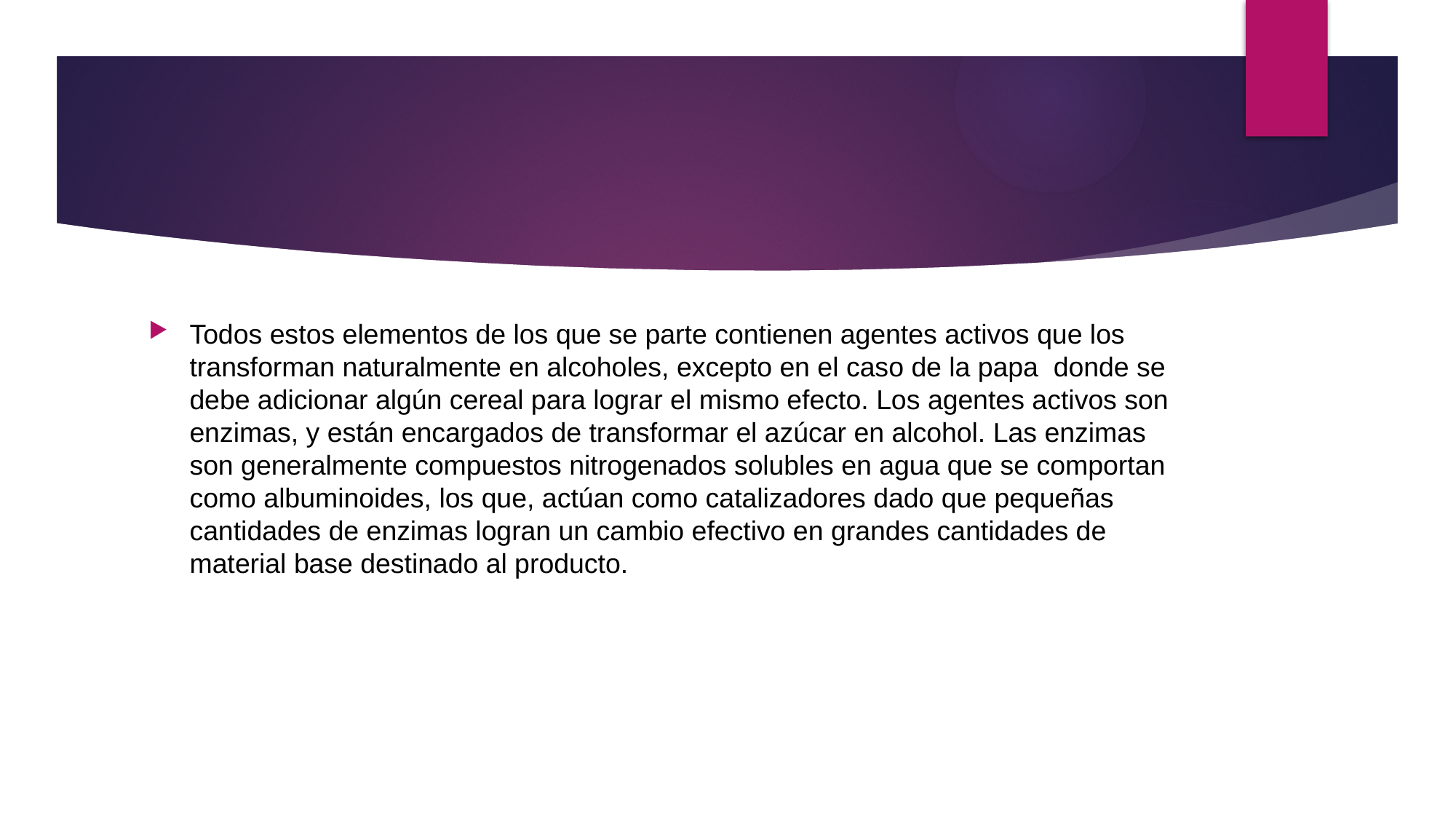

Todos estos elementos de los que se parte contienen agentes activos que los transforman naturalmente en alcoholes, excepto en el caso de la papa  donde se debe adicionar algún cereal para lograr el mismo efecto. Los agentes activos son enzimas, y están encargados de transformar el azúcar en alcohol. Las enzimas son generalmente compuestos nitrogenados solubles en agua que se comportan como albuminoides, los que, actúan como catalizadores dado que pequeñas cantidades de enzimas logran un cambio efectivo en grandes cantidades de material base destinado al producto.